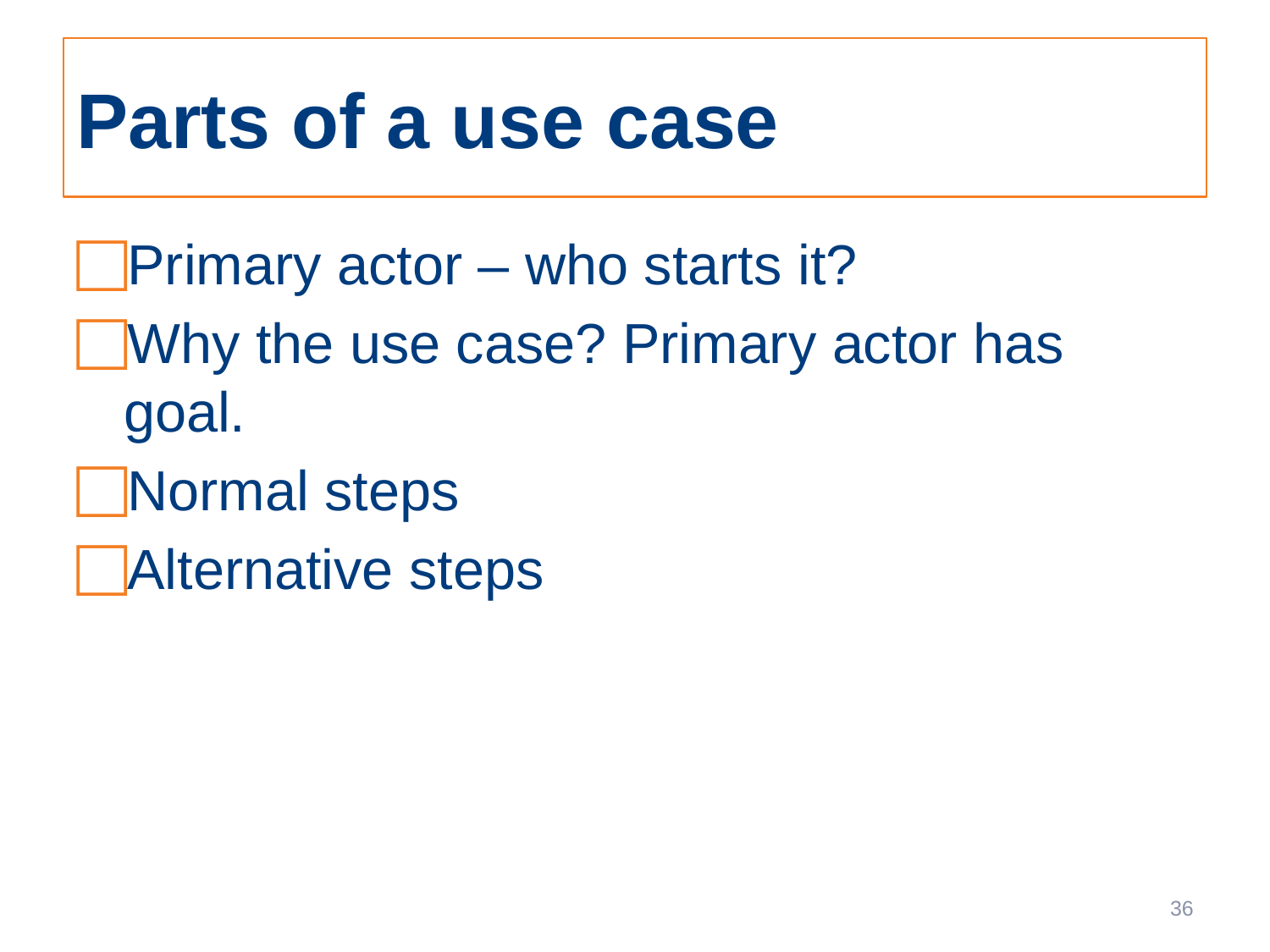

# Parts of a use case
Primary actor – who starts it?
Why the use case? Primary actor has goal.
Normal steps
Alternative steps
36